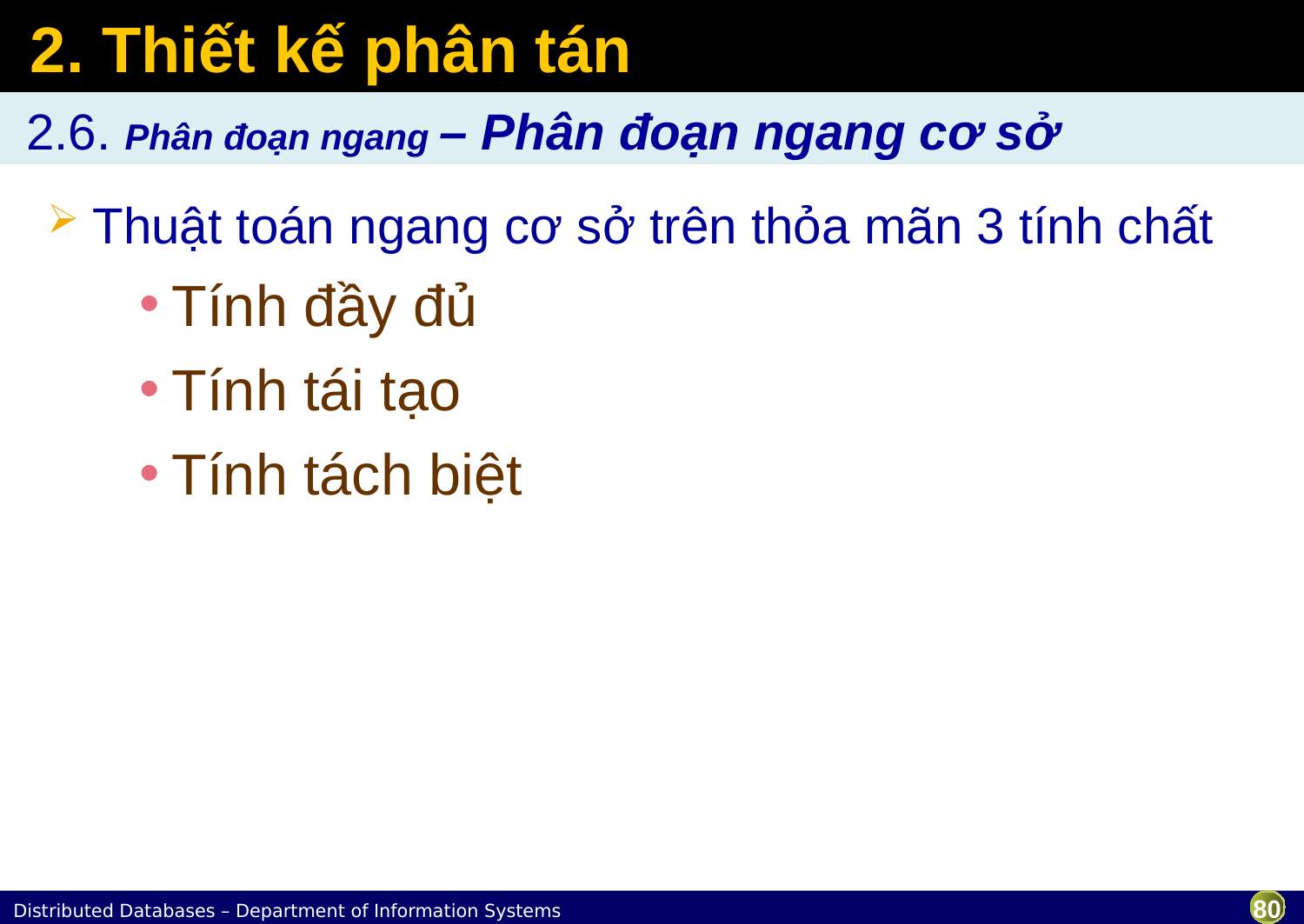

# 2. Thiết kế phân tán
2.6. Phân đoạn ngang – Phân đoạn ngang cơ sở
Thuật toán ngang cơ sở trên thỏa mãn 3 tính chất
Tính đầy đủ
Tính tái tạo
Tính tách biệt
Pr